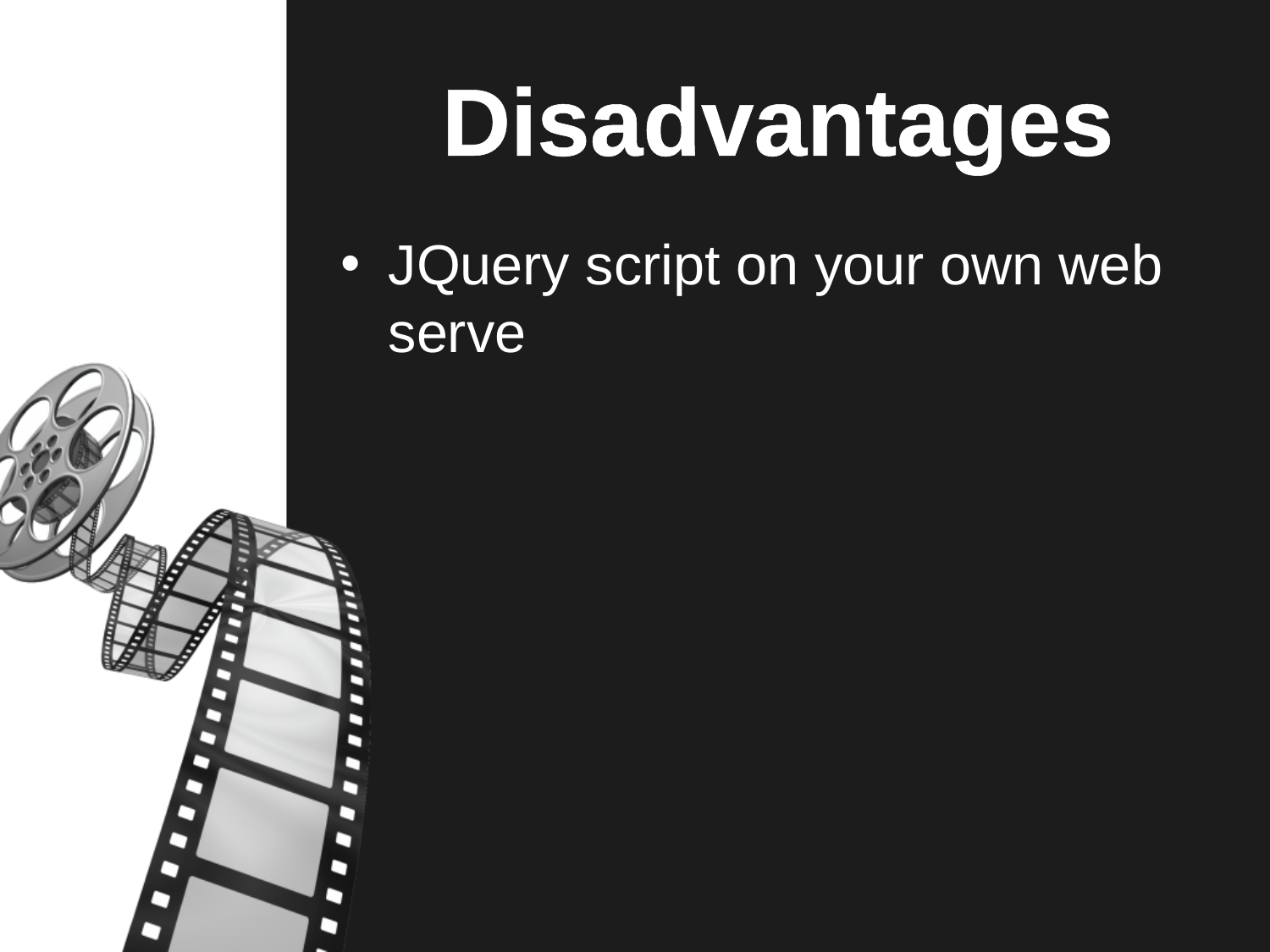

# Disadvantages
JQuery script on your own web serve